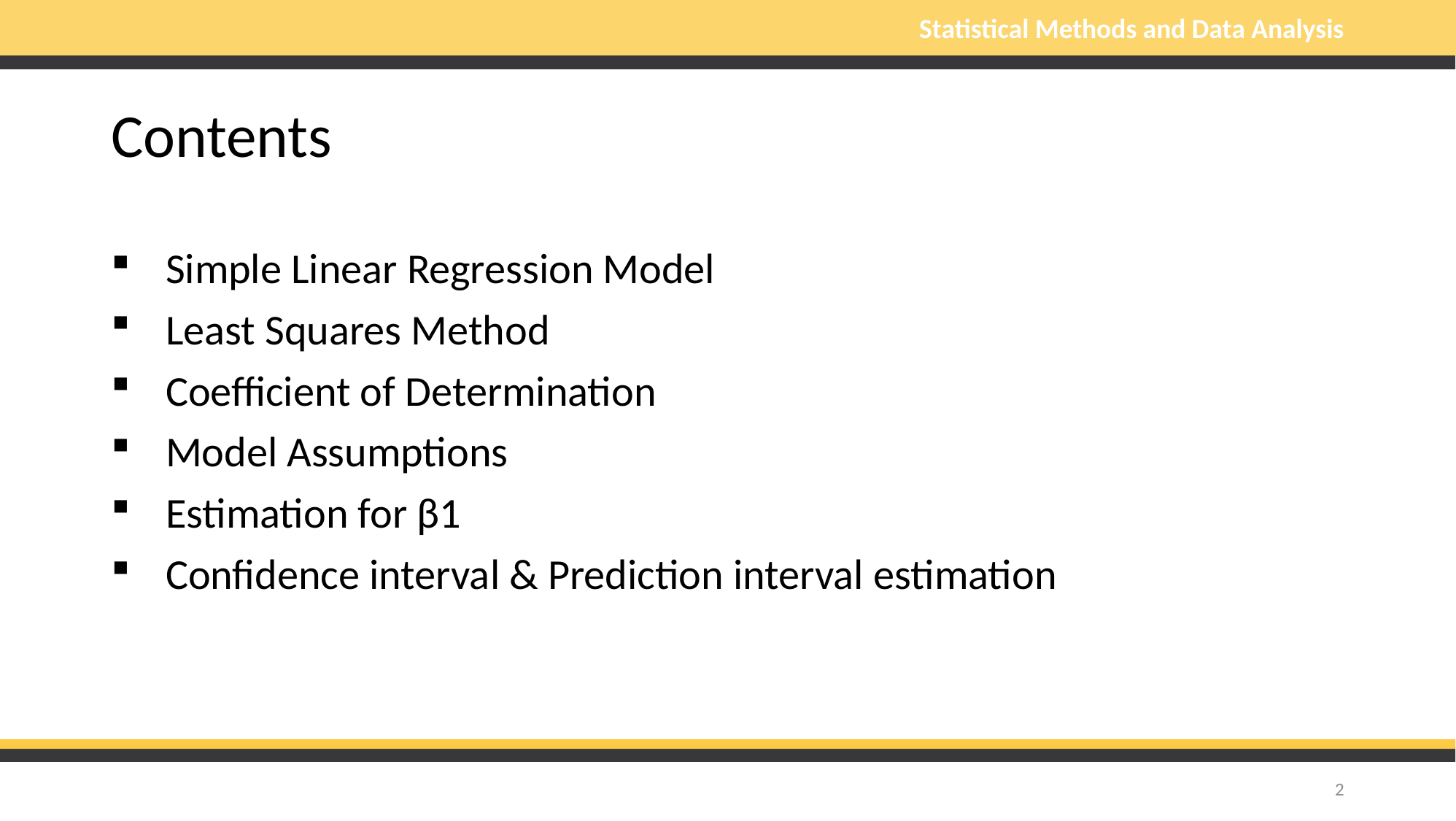

# Contents

Simple Linear Regression Model
Least Squares Method
Coefficient of Determination
Model Assumptions
Estimation for β1
Confidence interval & Prediction interval estimation

2